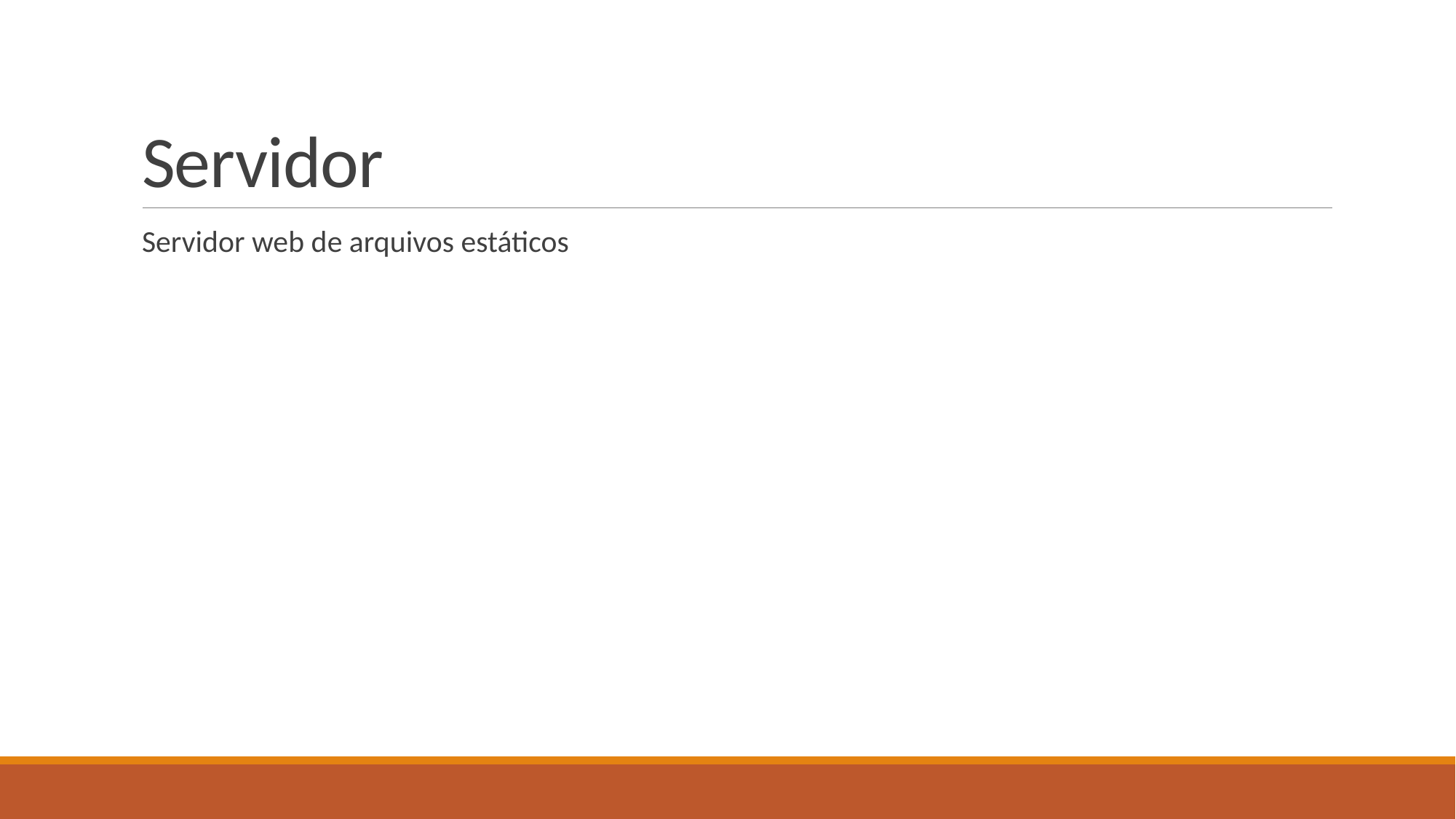

# Servidor
Servidor web de arquivos estáticos